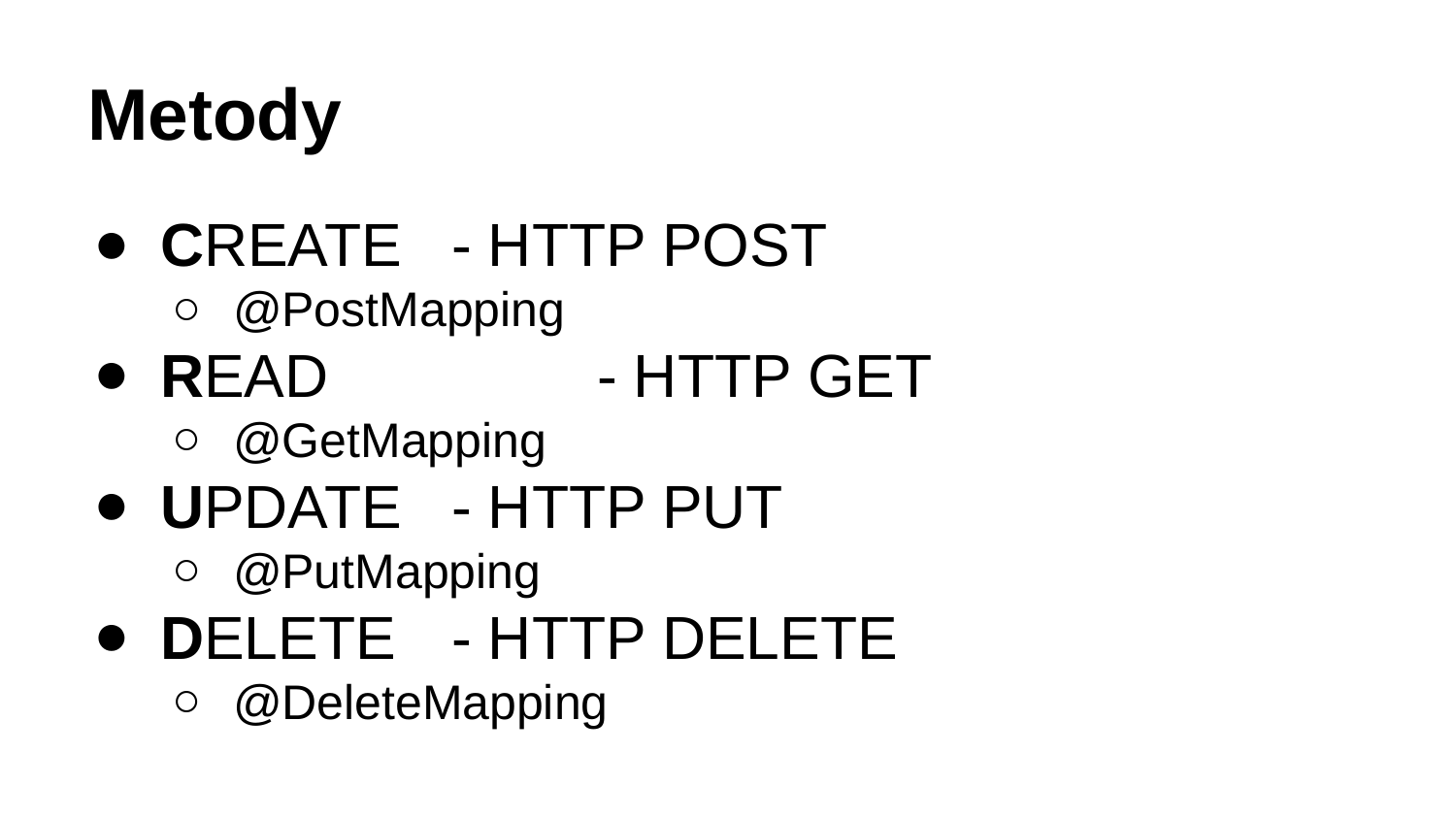

# Metody
CREATE	- HTTP POST
@PostMapping
READ		- HTTP GET
@GetMapping
UPDATE	- HTTP PUT
@PutMapping
DELETE	- HTTP DELETE
@DeleteMapping